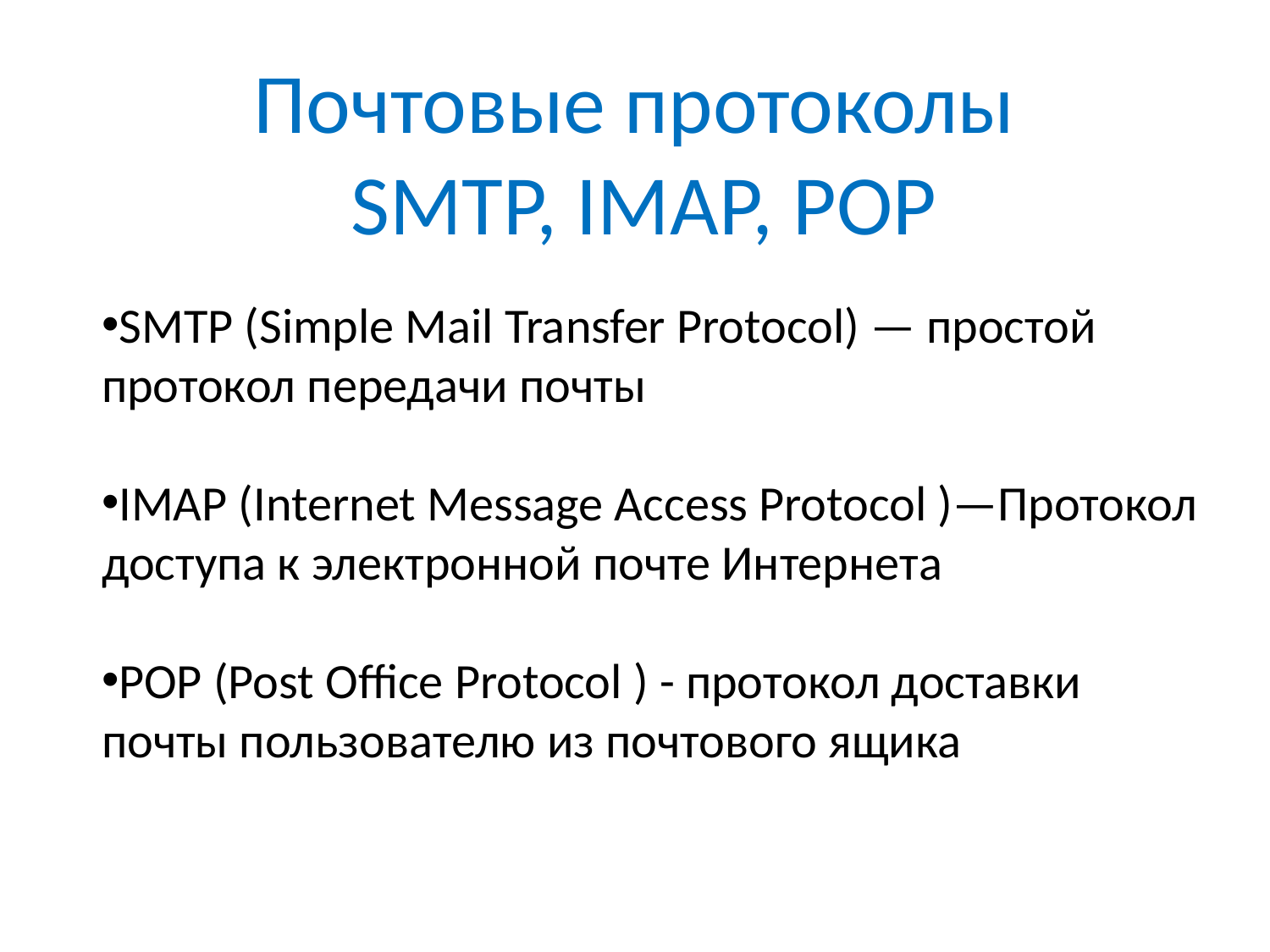

# Почтовые протоколы SMTP, IMAP, POP
SMTP (Simple Mail Transfer Protocol) — простой протокол передачи почты

IMAP (Internet Message Access Protocol )—Протокол доступа к электронной почте Интернета

POP (Post Office Protocol ) - протокол доставки почты пользователю из почтового ящика